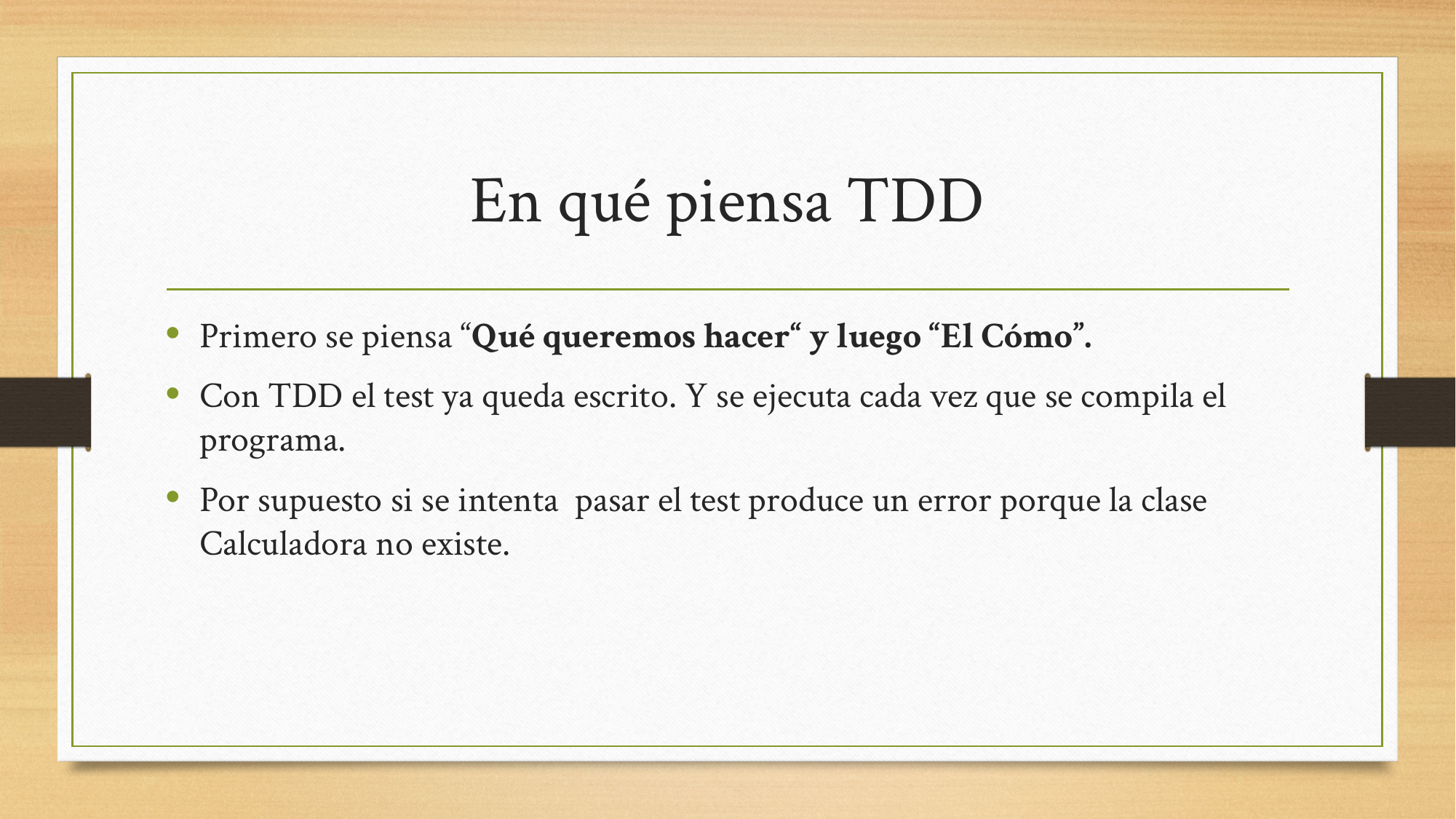

# En qué piensa TDD
Primero se piensa “Qué queremos hacer“ y luego “El Cómo”.
Con TDD el test ya queda escrito. Y se ejecuta cada vez que se compila el programa.
Por supuesto si se intenta  pasar el test produce un error porque la clase Calculadora no existe.